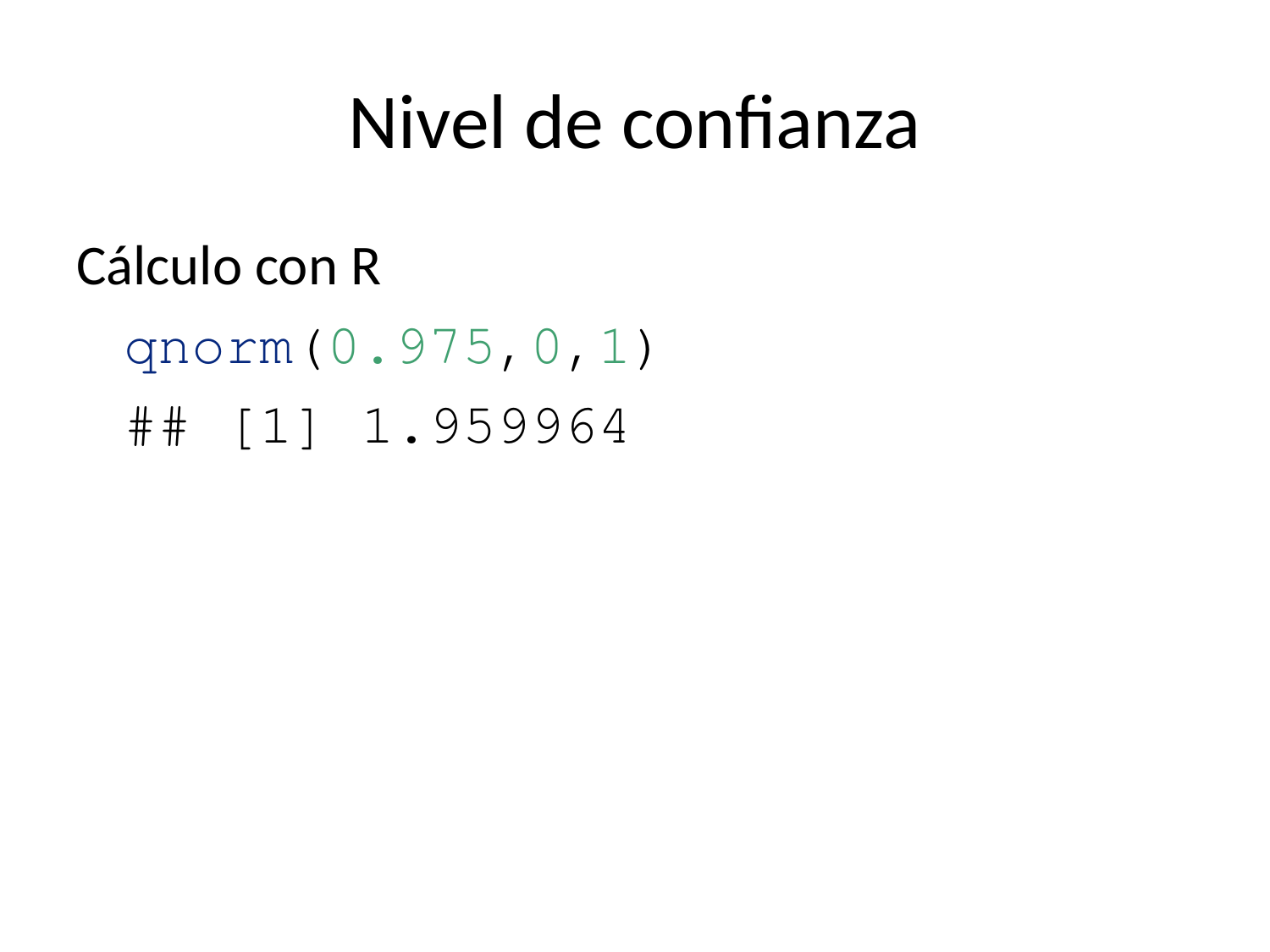

# Nivel de confianza
Cálculo con R
qnorm(0.975,0,1)
## [1] 1.959964